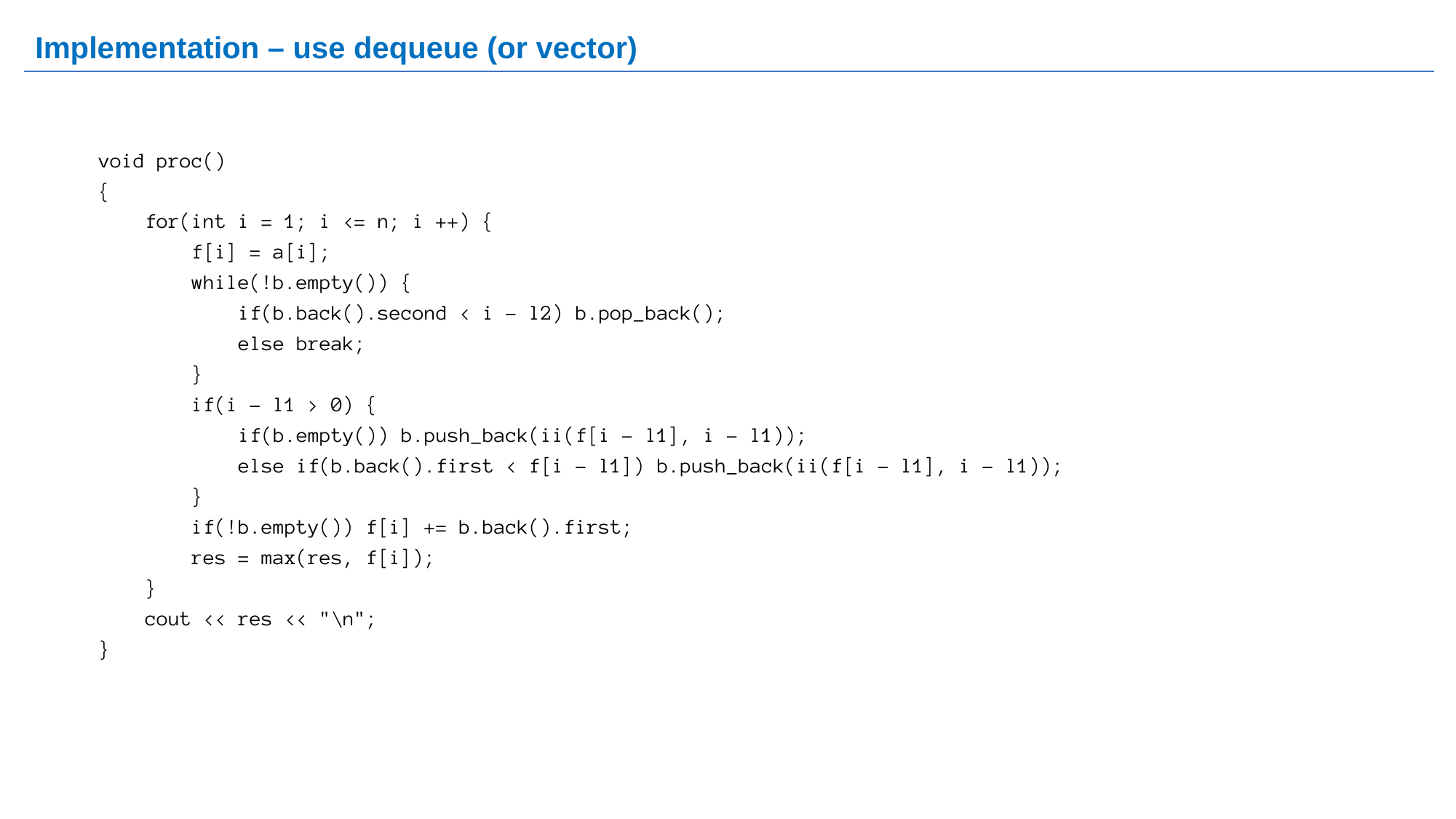

# Implementation – use dequeue (or vector)
void proc()
{
    for(int i = 1; i <= n; i ++) {
        f[i] = a[i];
        while(!b.empty()) {
            if(b.back().second < i - l2) b.pop_back();
            else break;
        }
        if(i - l1 > 0) {
            if(b.empty()) b.push_back(ii(f[i - l1], i - l1));
            else if(b.back().first < f[i - l1]) b.push_back(ii(f[i - l1], i - l1));
        }
        if(!b.empty()) f[i] += b.back().first;
        res = max(res, f[i]);
    }
    cout << res << "\n";
}